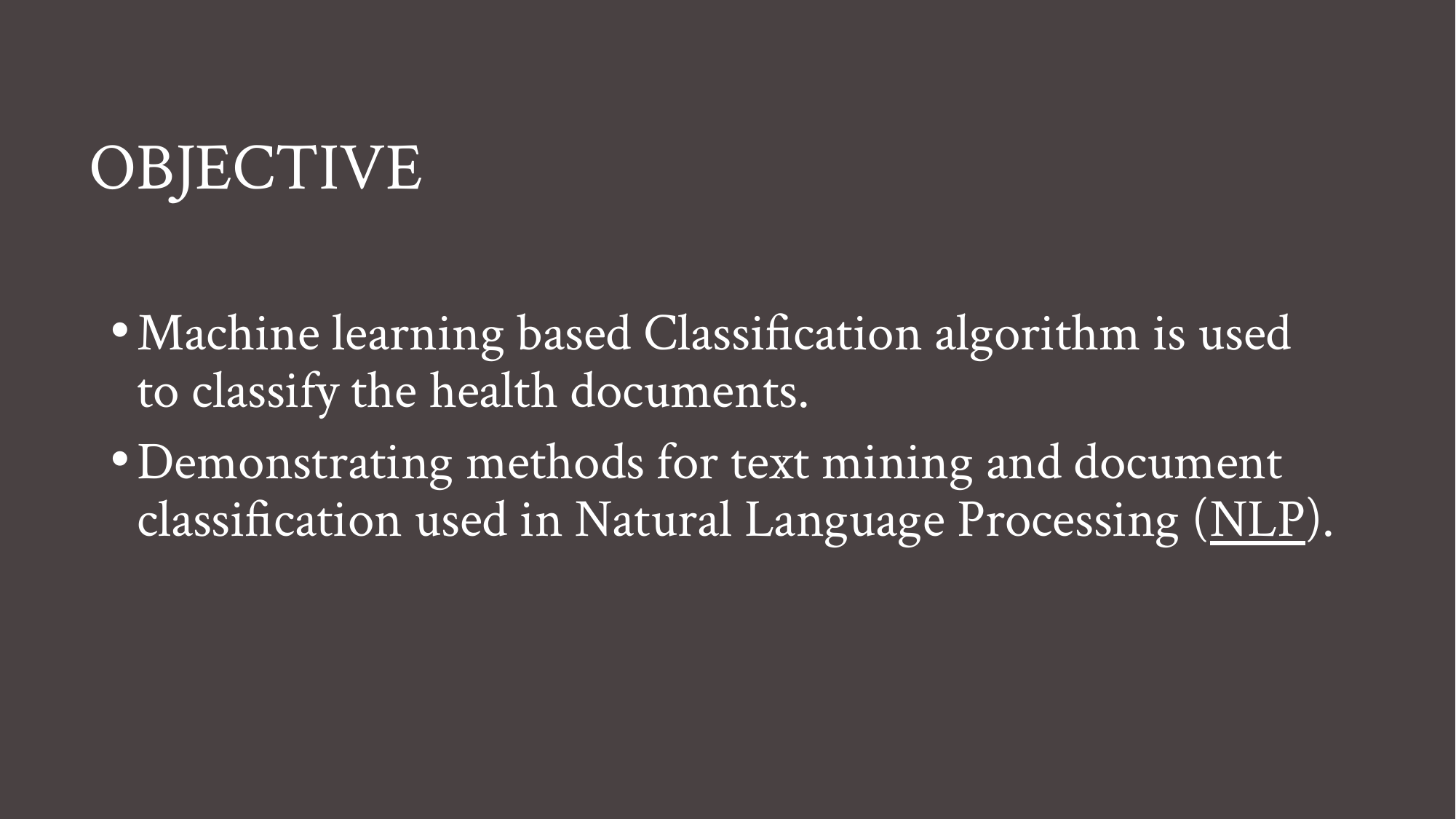

# OBJECTIVE
Machine learning based Classification algorithm is used to classify the health documents.
Demonstrating methods for text mining and document classification used in Natural Language Processing (NLP).